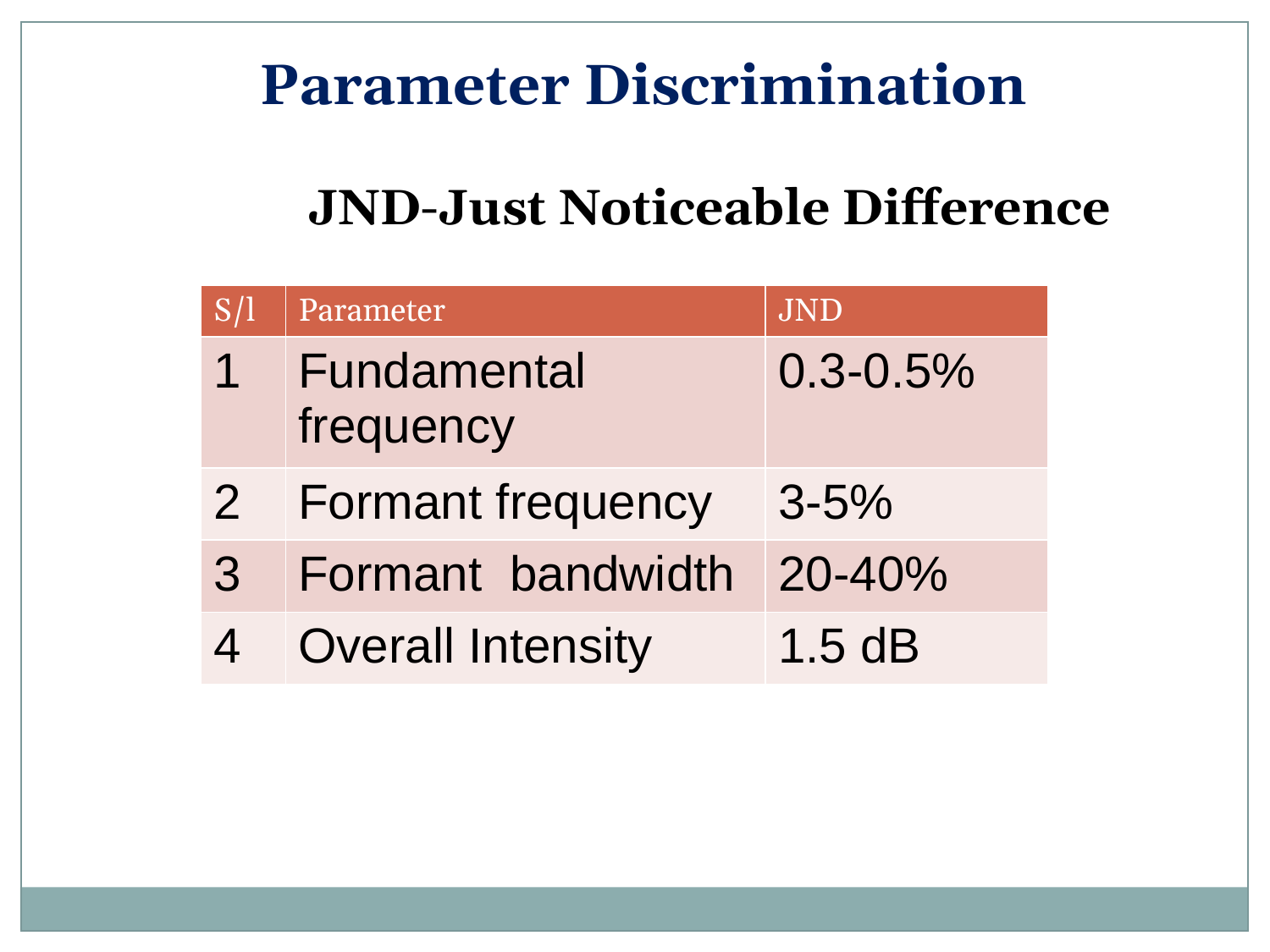

Parameter Discrimination
JND-Just Noticeable Difference
| S/l | Parameter | JND |
| --- | --- | --- |
| 1 | Fundamental frequency | 0.3-0.5% |
| 2 | Formant frequency | 3-5% |
| 3 | Formant bandwidth | 20-40% |
| 4 | Overall Intensity | 1.5 dB |